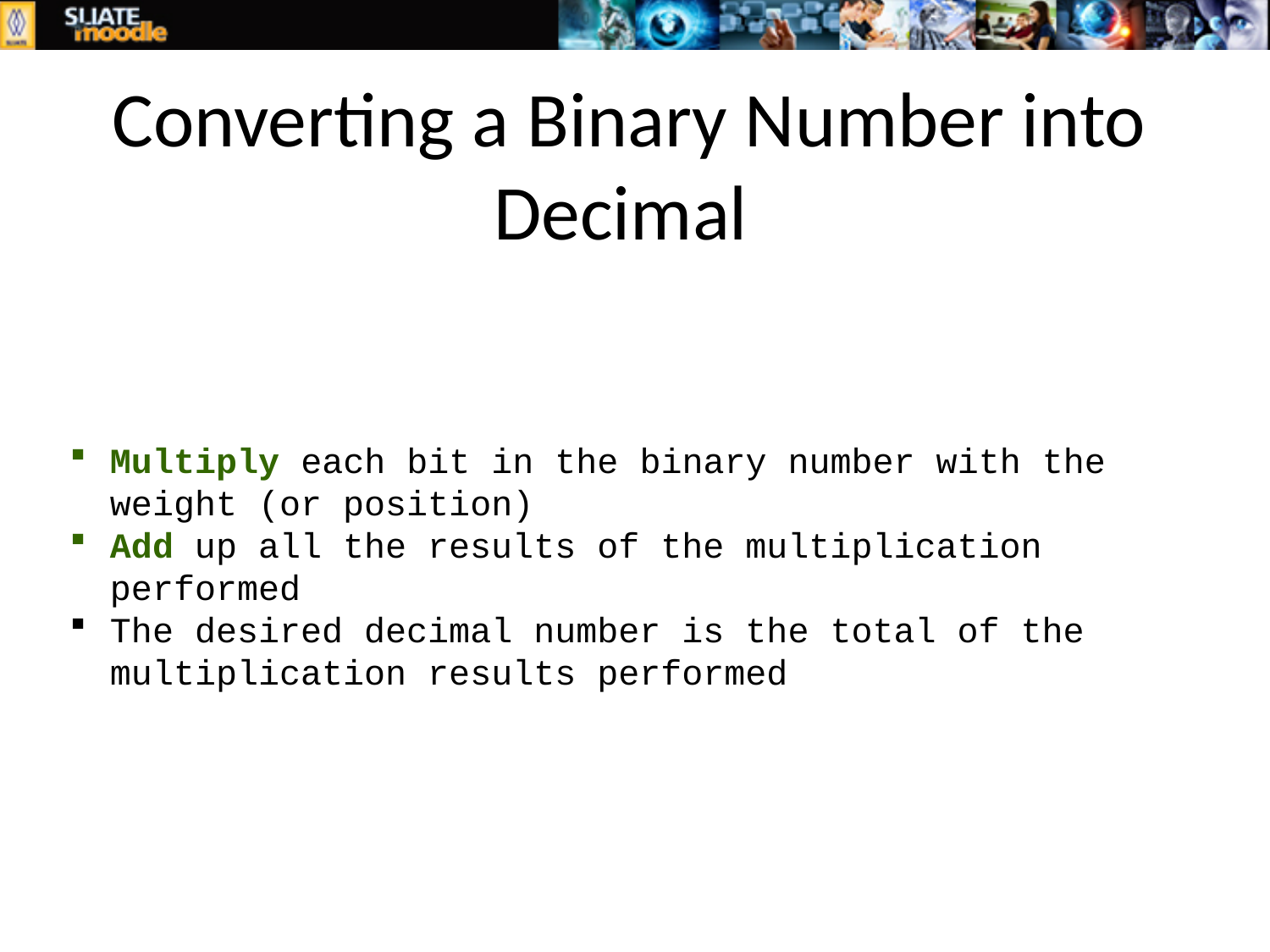

Converting a Binary Number into Decimal

Multiply each bit in the binary number with the weight (or position)
Add up all the results of the multiplication performed
The desired decimal number is the total of the multiplication results performed